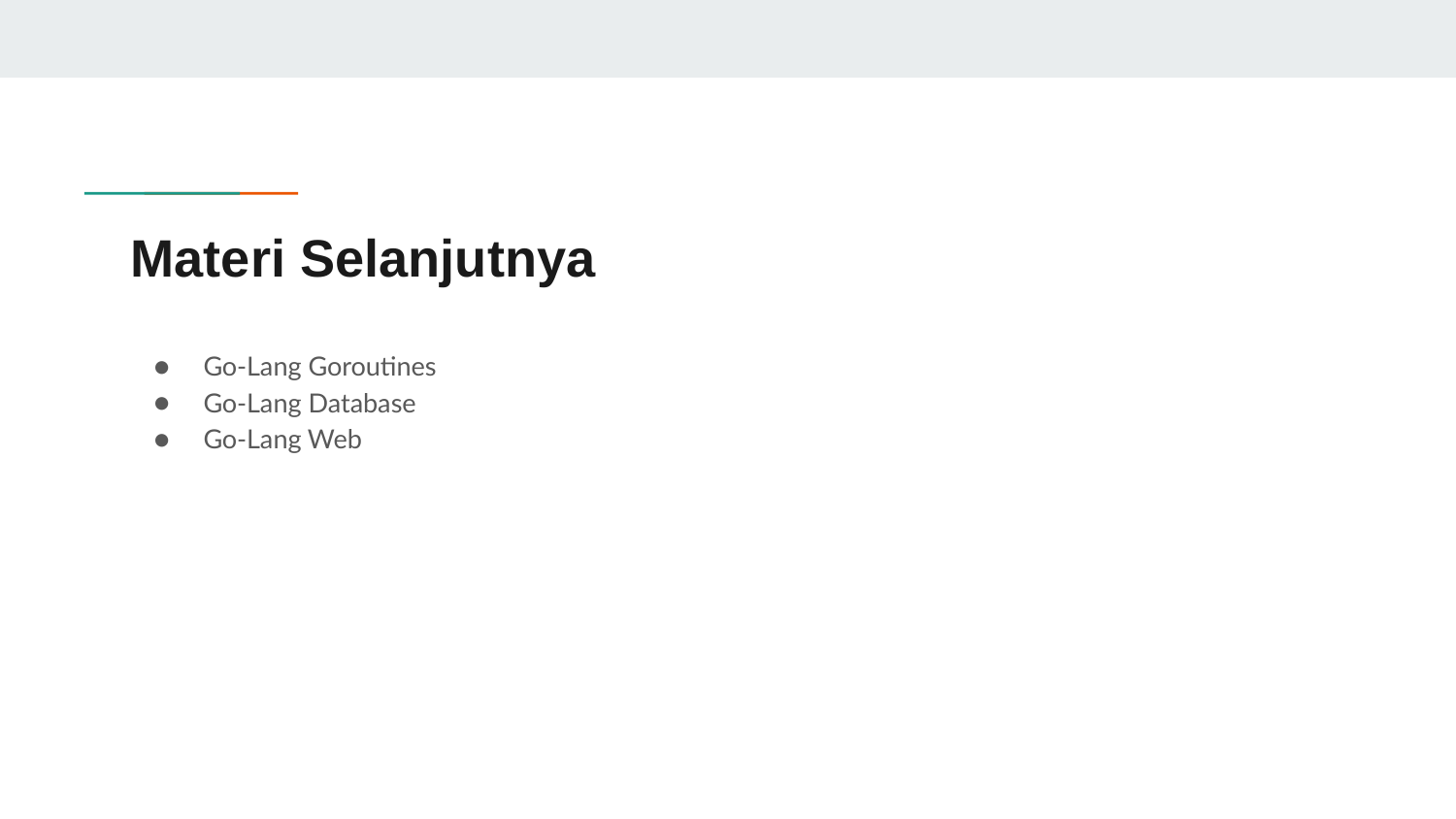

# Materi Selanjutnya
Go-Lang Goroutines
Go-Lang Database
Go-Lang Web